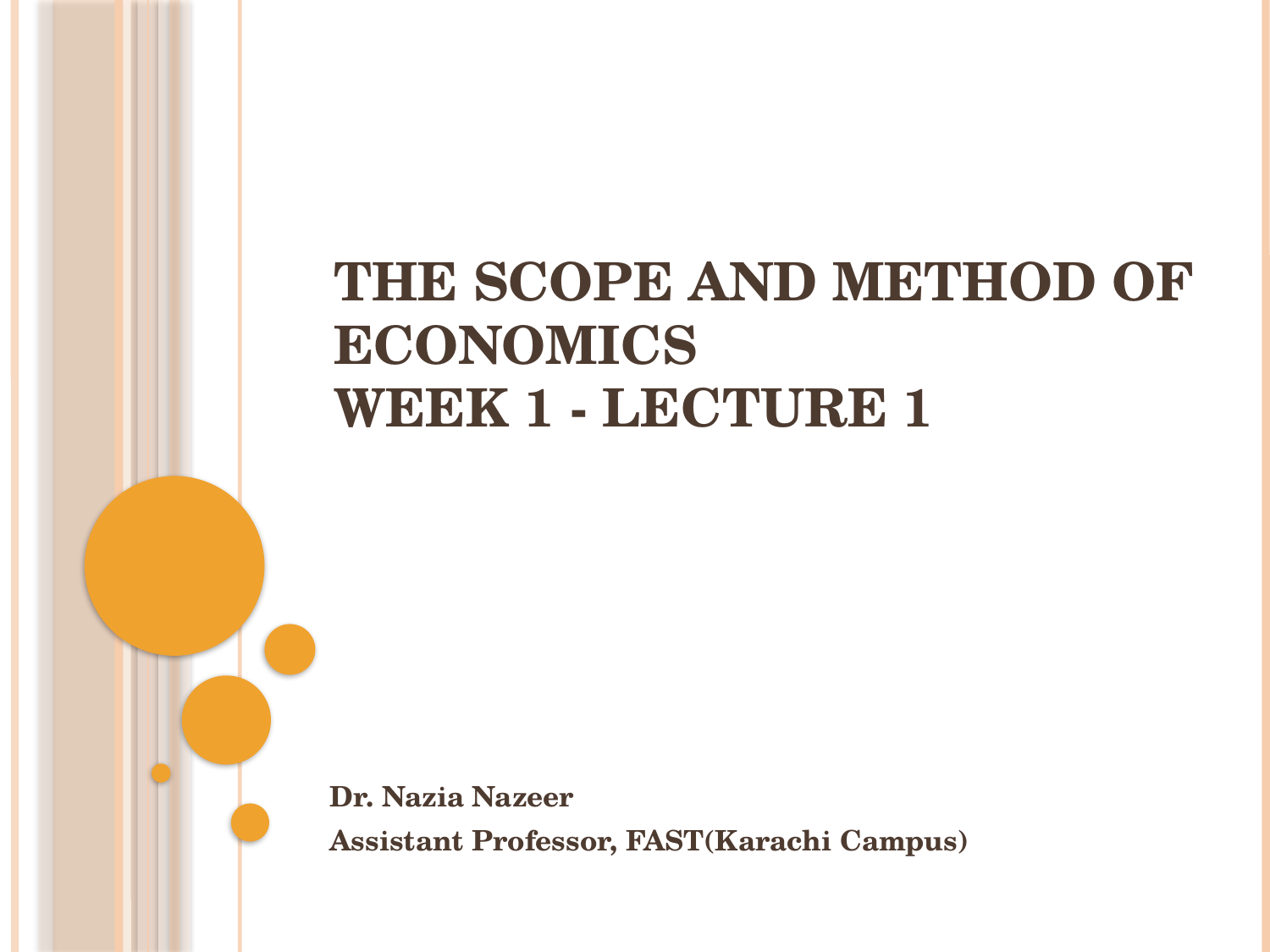

# The Scope and Method of Economics Week 1 - Lecture 1
Dr. Nazia Nazeer
Assistant Professor, FAST(Karachi Campus)